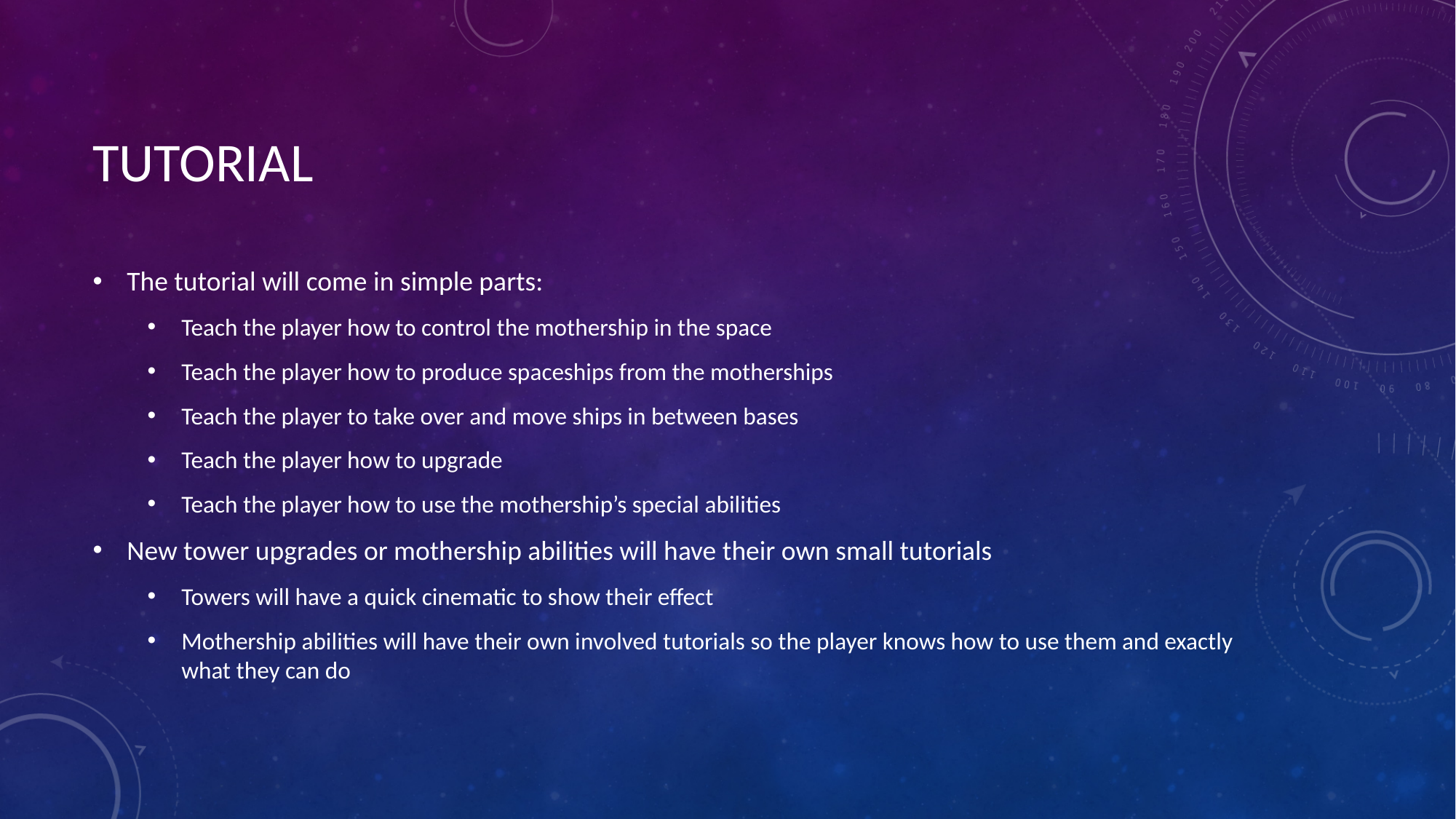

# Tutorial
The tutorial will come in simple parts:
Teach the player how to control the mothership in the space
Teach the player how to produce spaceships from the motherships
Teach the player to take over and move ships in between bases
Teach the player how to upgrade
Teach the player how to use the mothership’s special abilities
New tower upgrades or mothership abilities will have their own small tutorials
Towers will have a quick cinematic to show their effect
Mothership abilities will have their own involved tutorials so the player knows how to use them and exactly what they can do